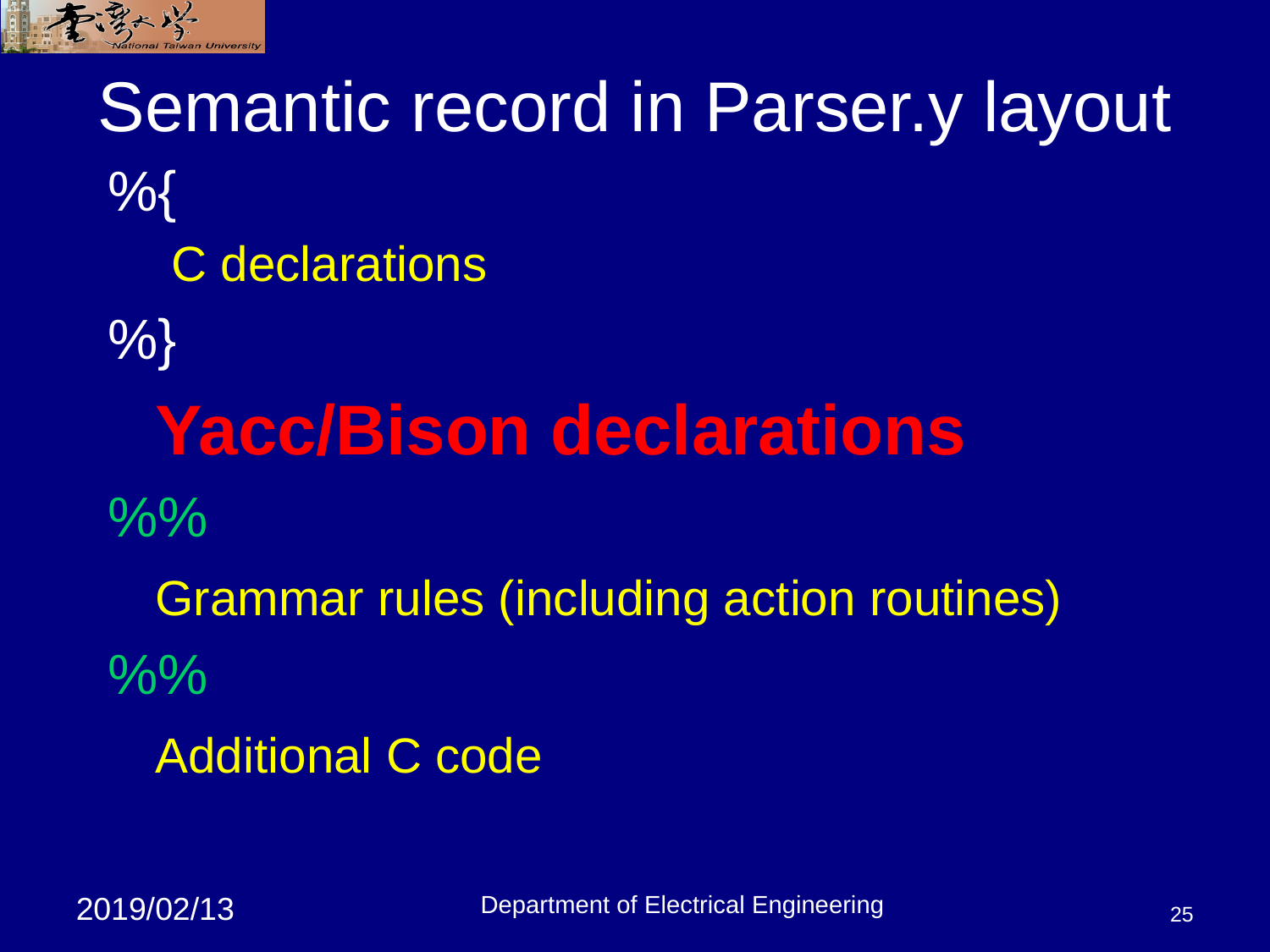

# Semantic record in Parser.y layout
%{
C declarations
%}
	Yacc/Bison declarations
%%
	Grammar rules (including action routines)
%%
	Additional C code

Department of Electrical Engineering
25